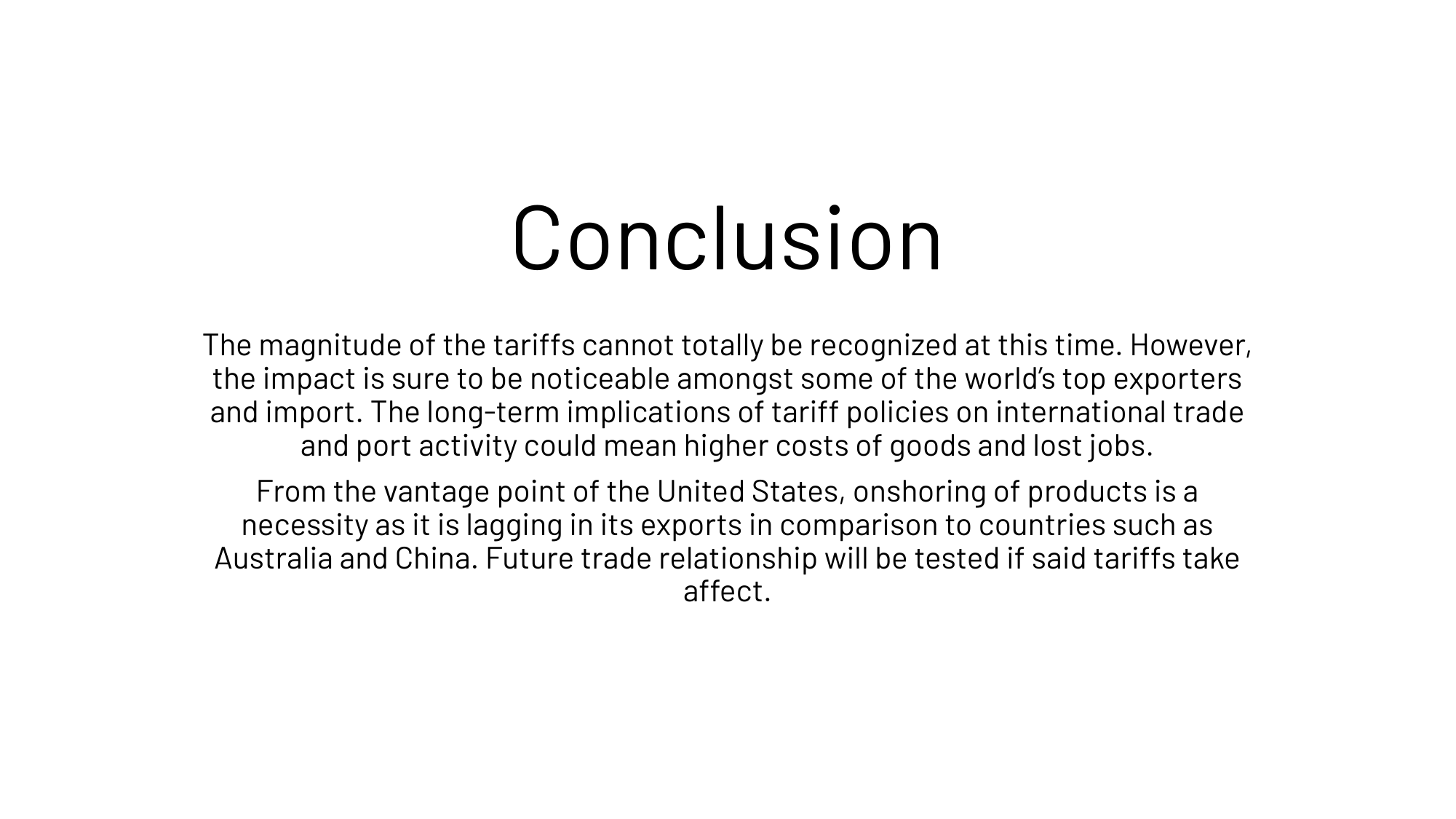

# Conclusion
The magnitude of the tariffs cannot totally be recognized at this time. However, the impact is sure to be noticeable amongst some of the world’s top exporters and import. The long-term implications of tariff policies on international trade and port activity could mean higher costs of goods and lost jobs.
From the vantage point of the United States, onshoring of products is a necessity as it is lagging in its exports in comparison to countries such as Australia and China. Future trade relationship will be tested if said tariffs take affect.